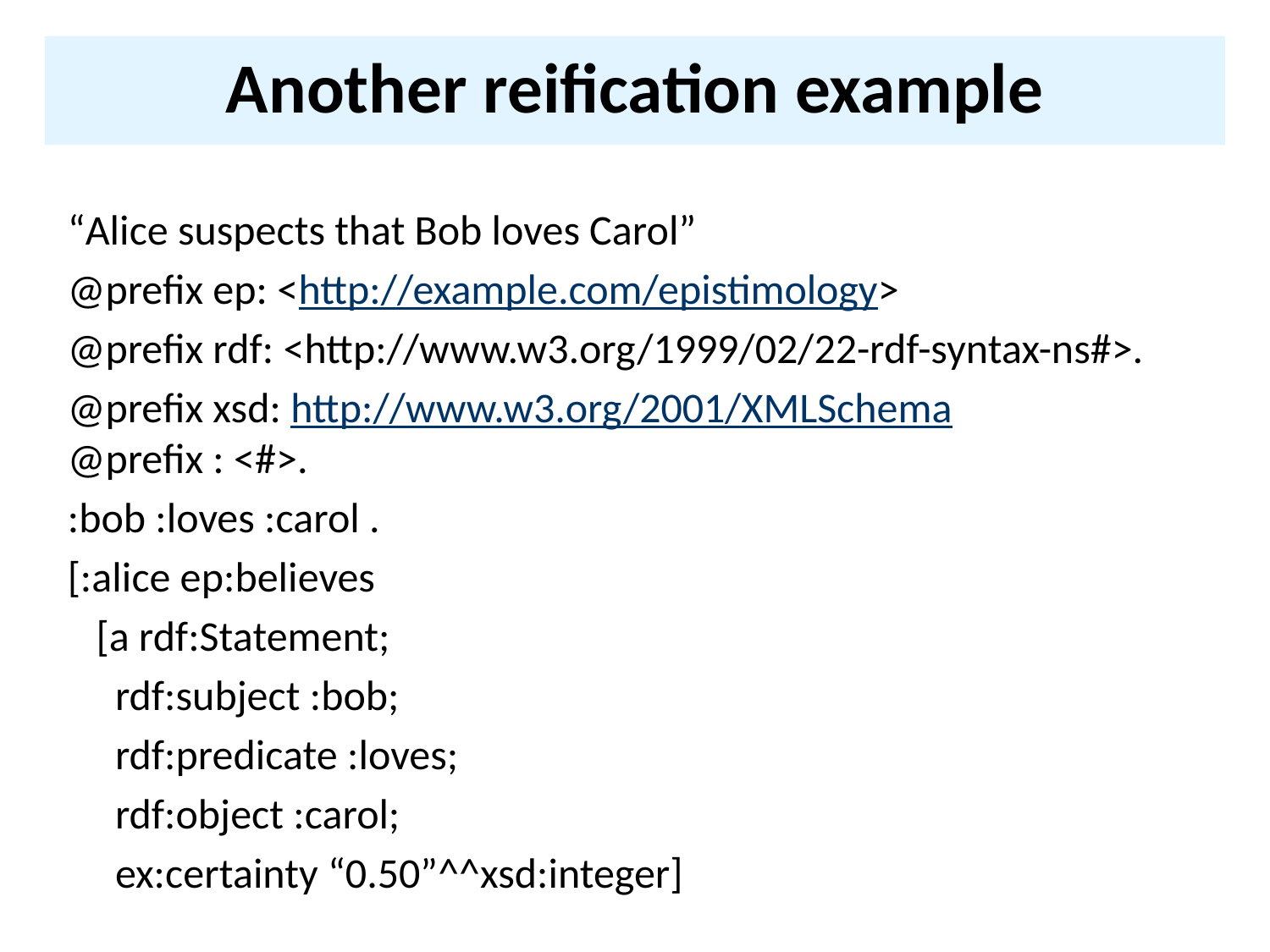

# Another reification example
“Alice suspects that Bob loves Carol”
@prefix ep: <http://example.com/epistimology>
@prefix rdf: <http://www.w3.org/1999/02/22-rdf-syntax-ns#>.
@prefix xsd: http://www.w3.org/2001/XMLSchema
@prefix : <#>.
:bob :loves :carol .
[:alice ep:believes
   [a rdf:Statement;
     rdf:subject :bob;
     rdf:predicate :loves;
     rdf:object :carol;
     ex:certainty “0.50”^^xsd:integer]